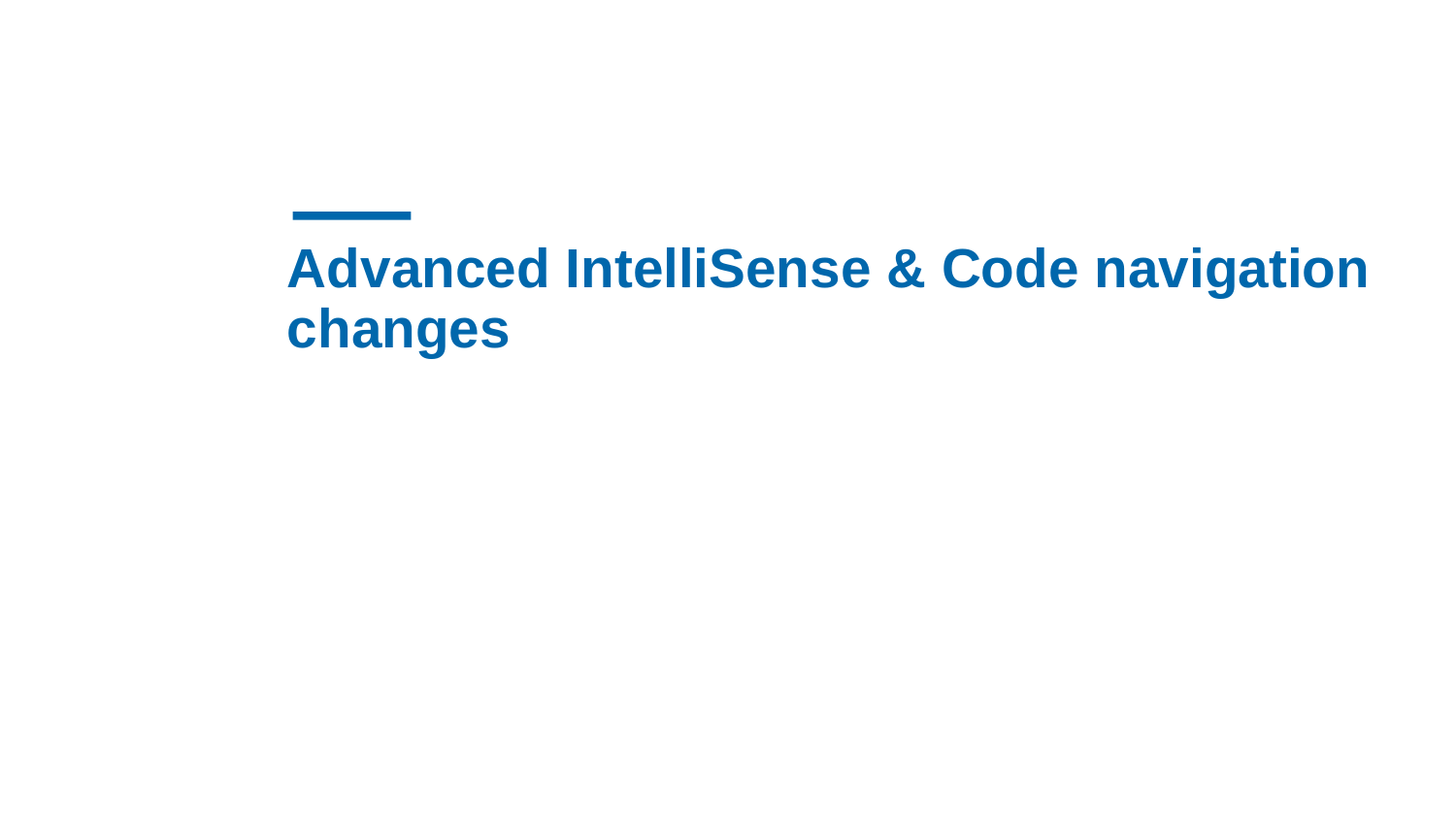

# Advanced IntelliSense & Code navigation changes